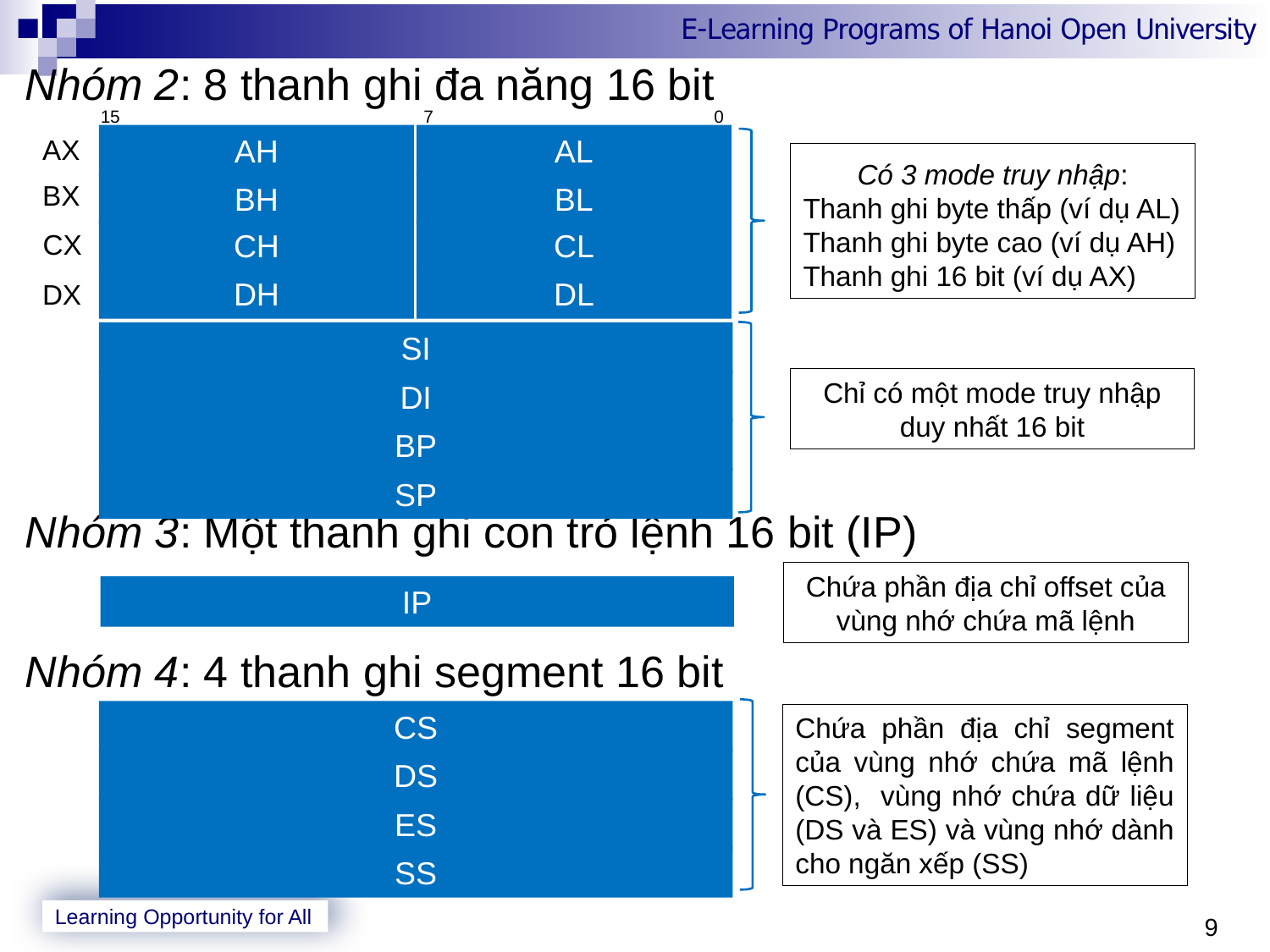

Nhóm 2: 8 thanh ghi đa năng 16 bit

Nhóm 3: Một thanh ghi con trỏ lệnh 16 bit (IP)

Nhóm 4: 4 thanh ghi segment 16 bit

15
7
0
AH
AL
AX

Có 3 mode truy nhập:
Thanh ghi byte thấp (ví dụ AL)
Thanh ghi byte cao (ví dụ AH)
Thanh ghi 16 bit (ví dụ AX)
BX
BH
BL
CH
CL
CX
DH
DL
DX

SI
Chỉ có một mode truy nhập duy nhất 16 bit
DI
BP
SP
Chứa phần địa chỉ offset của vùng nhớ chứa mã lệnh
IP

CS
Chứa phần địa chỉ segment của vùng nhớ chứa mã lệnh (CS),  vùng nhớ chứa dữ liệu (DS và ES) và vùng nhớ dành cho ngăn xếp (SS)
DS
ES
SS
9